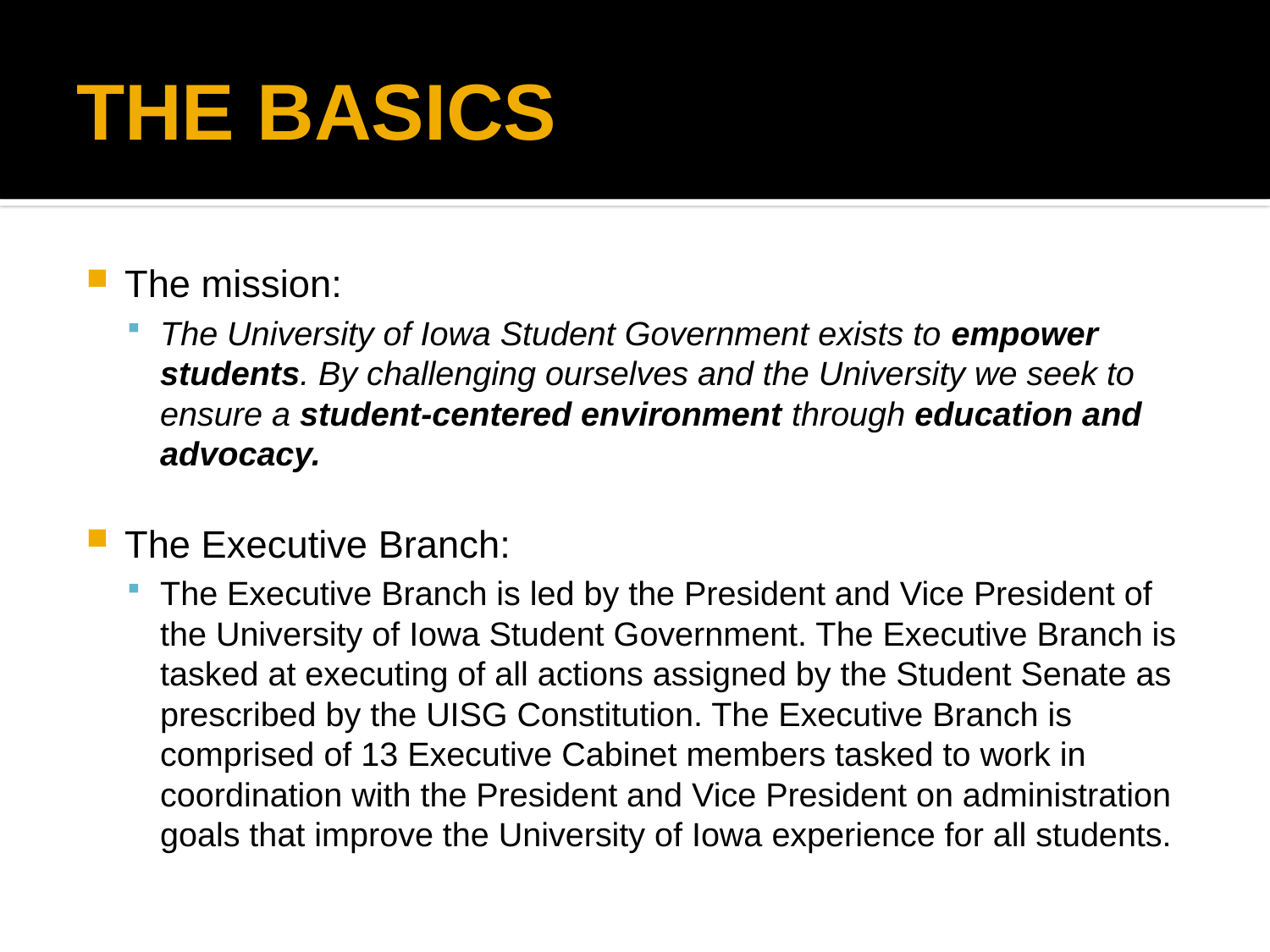

# THE BASICS
The mission:
The University of Iowa Student Government exists to empower students. By challenging ourselves and the University we seek to ensure a student-centered environment through education and advocacy.

The Executive Branch:
The Executive Branch is led by the President and Vice President of the University of Iowa Student Government. The Executive Branch is tasked at executing of all actions assigned by the Student Senate as prescribed by the UISG Constitution. The Executive Branch is comprised of 13 Executive Cabinet members tasked to work in coordination with the President and Vice President on administration goals that improve the University of Iowa experience for all students.